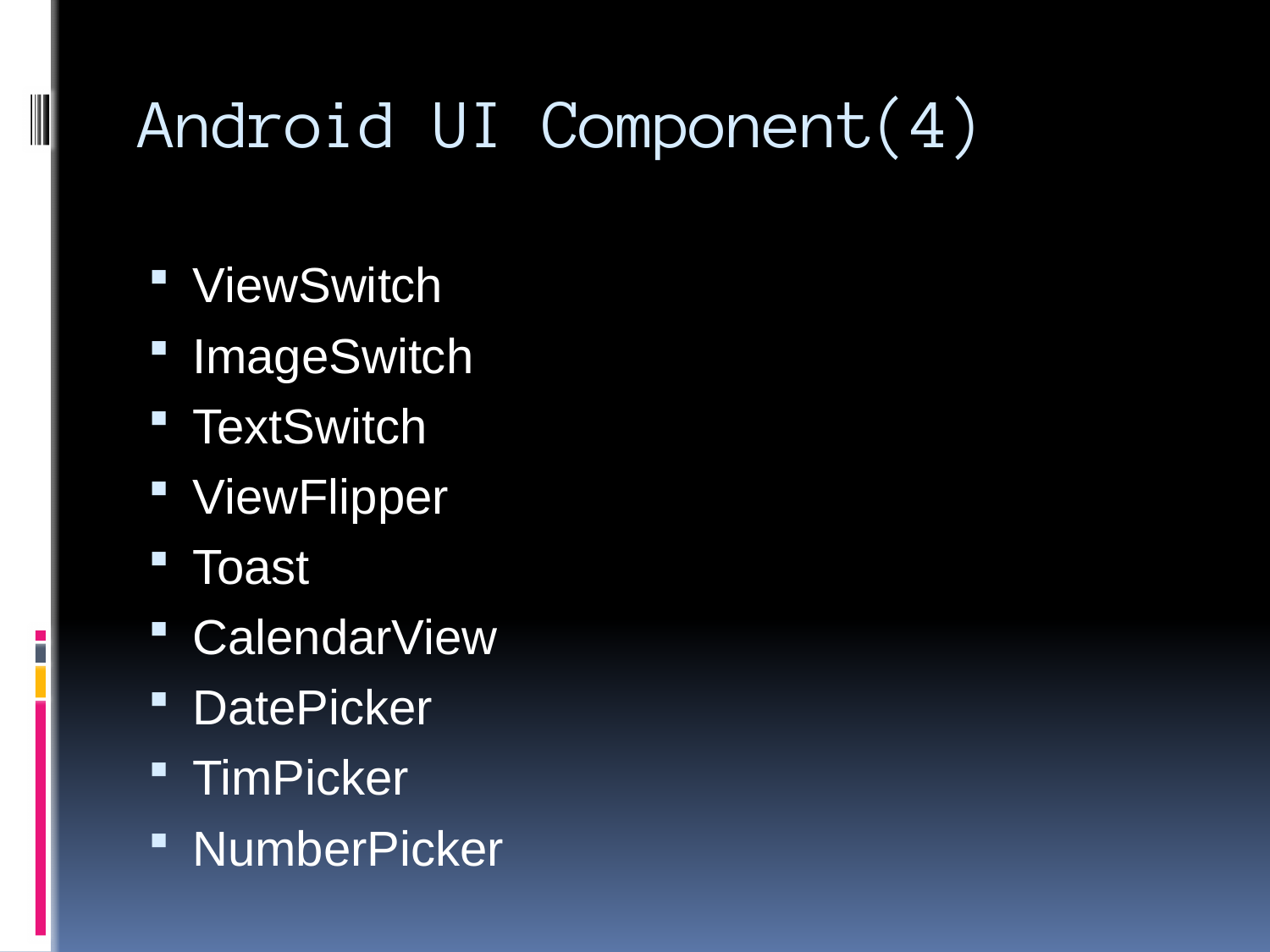

# Android UI Component(4)
ViewSwitch
ImageSwitch
TextSwitch
ViewFlipper
Toast
CalendarView
DatePicker
TimPicker
NumberPicker